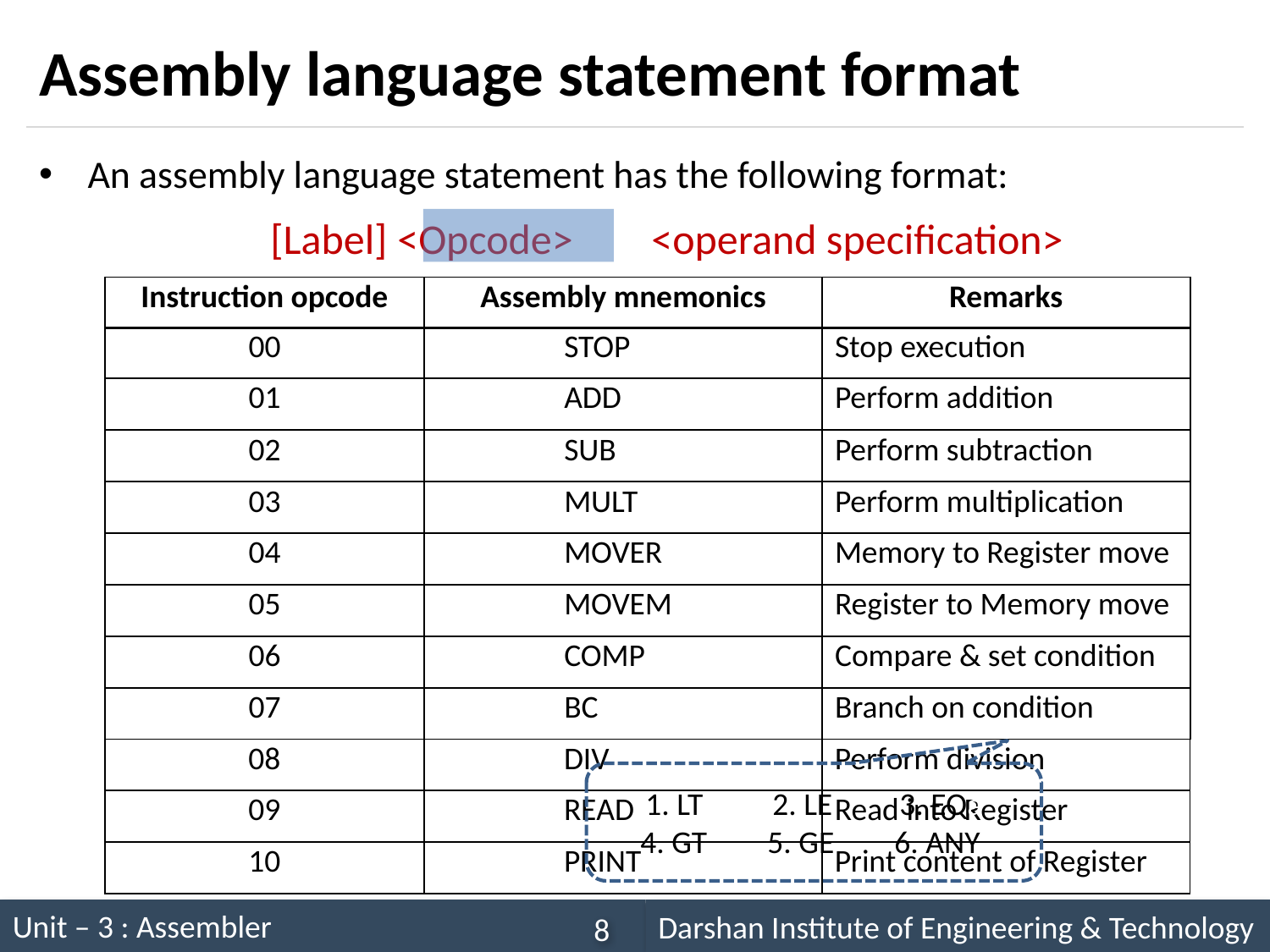

# Assembly language statement format
An assembly language statement has the following format:
[Label]	<Opcode>	<operand specification>

| Instruction opcode | Assembly mnemonics | Remarks |
| --- | --- | --- |
| 00 | STOP | Stop execution |
| --- | --- | --- |
| 01 | ADD | Perform addition |
| --- | --- | --- |
| 02 | SUB | Perform subtraction |
| --- | --- | --- |
| 03 | MULT | Perform multiplication |
| --- | --- | --- |
| 04 | MOVER | Memory to Register move |
| --- | --- | --- |
| 05 | MOVEM | Register to Memory move |
| --- | --- | --- |
| 06 | COMP | Compare & set condition |
| --- | --- | --- |
| 07 | BC | Branch on condition |
| --- | --- | --- |
| 08 | DIV | Perform division |
| --- | --- | --- |
1. LT	2. LE	3. EQa
4. GT	5. GE	6. ANY
| 09 | READ | Read into Register |
| --- | --- | --- |
| 10 | PRINT | Print content of Register |
| --- | --- | --- |